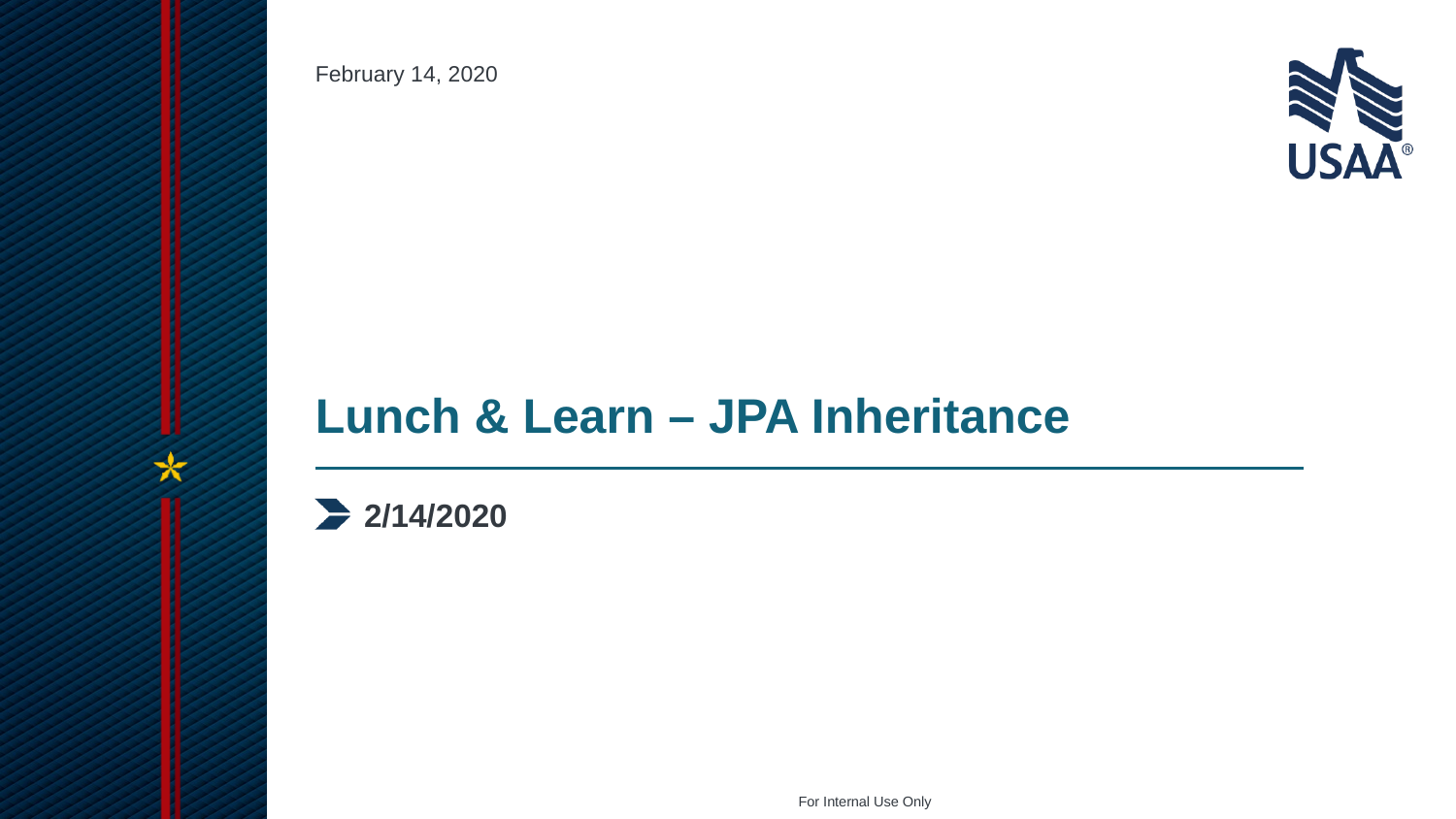

February 14, 2020
# Lunch & Learn – JPA Inheritance
2/14/2020